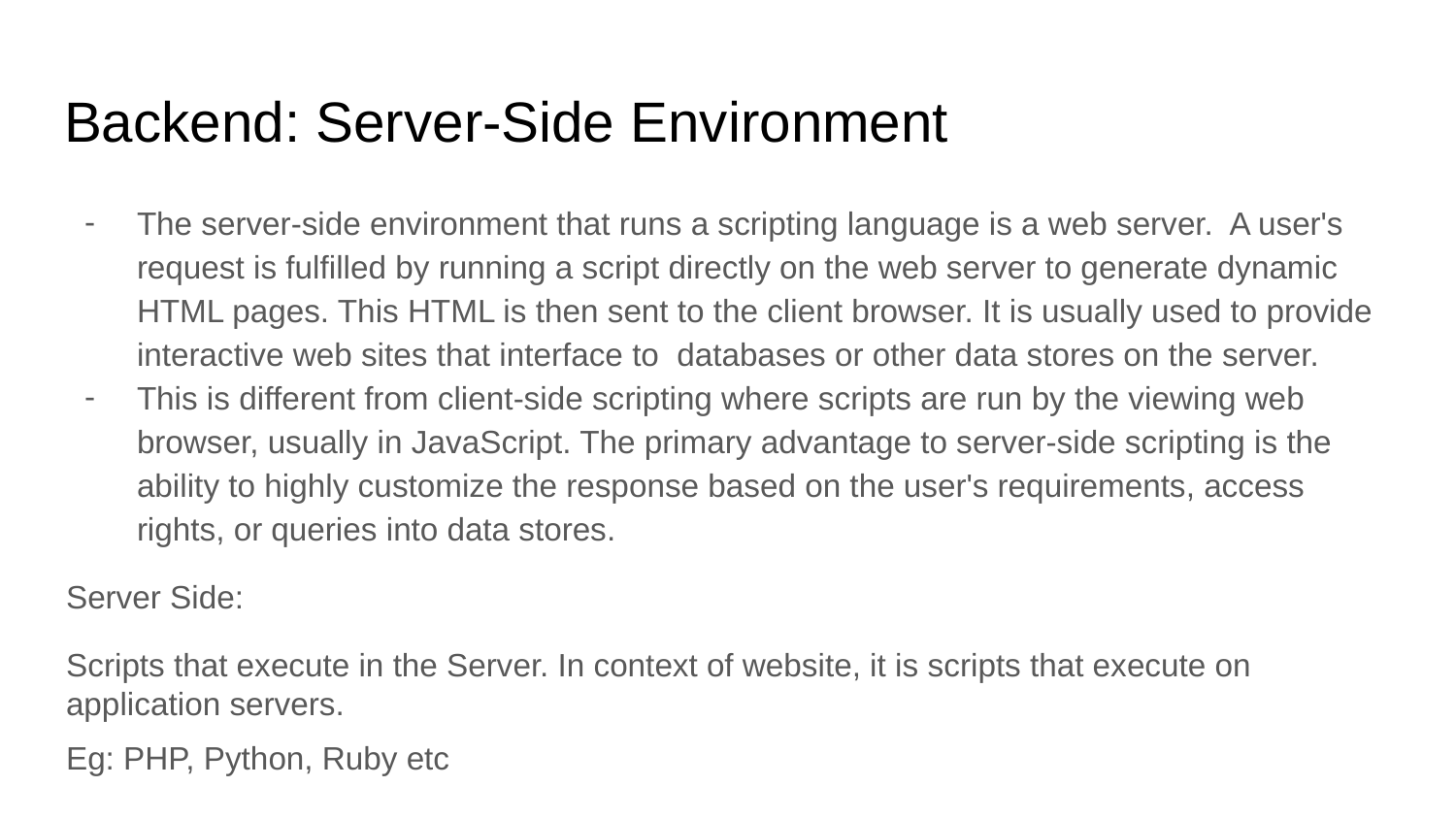

# Backend: Server-Side Environment
The server-side environment that runs a scripting language is a web server.  A user's request is fulfilled by running a script directly on the web server to generate dynamic HTML pages. This HTML is then sent to the client browser. It is usually used to provide interactive web sites that interface to  databases or other data stores on the server.
This is different from client-side scripting where scripts are run by the viewing web browser, usually in JavaScript. The primary advantage to server-side scripting is the ability to highly customize the response based on the user's requirements, access rights, or queries into data stores.
Server Side:
Scripts that execute in the Server. In context of website, it is scripts that execute on application servers.
Eg: PHP, Python, Ruby etc